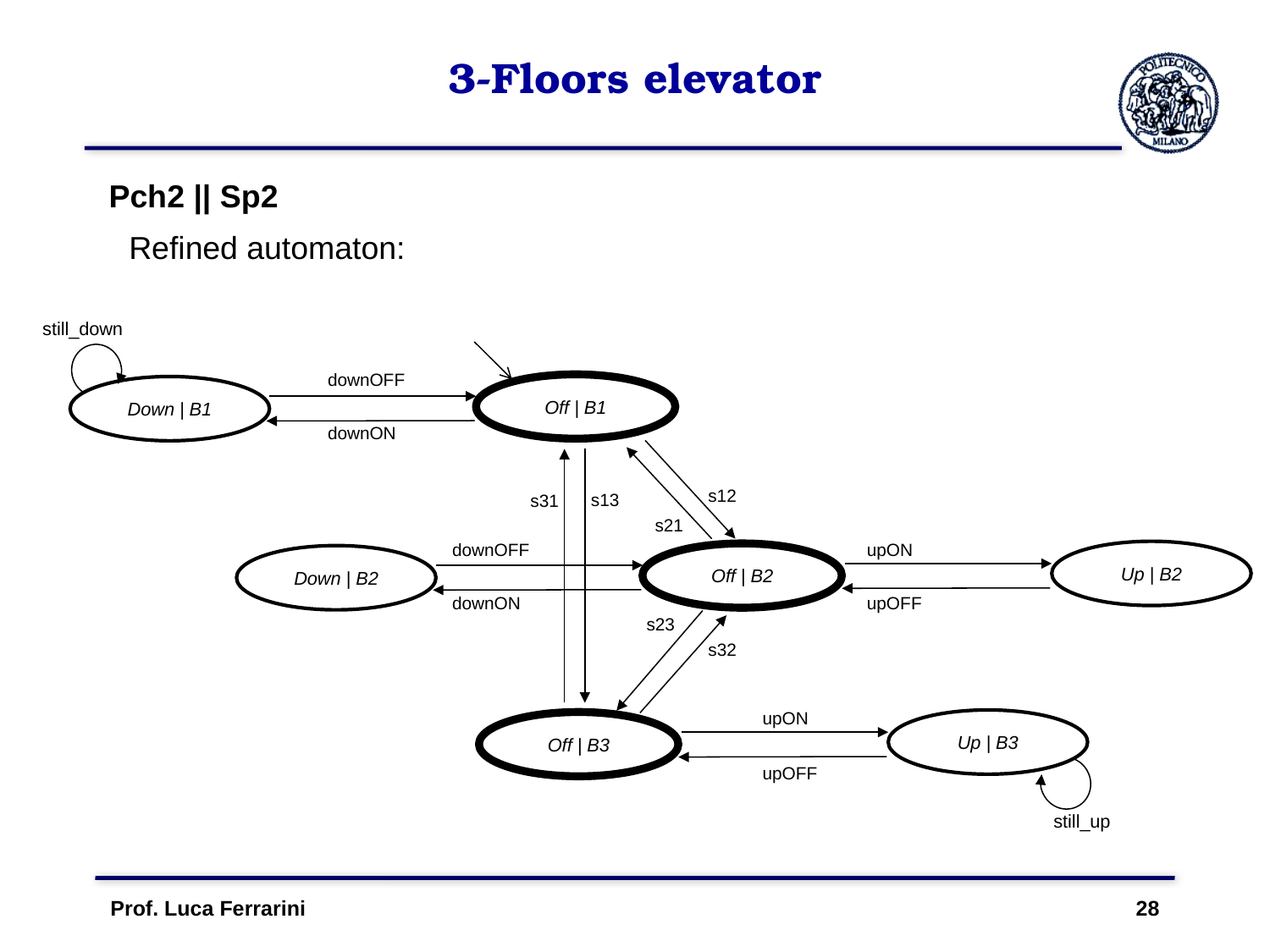

# 3-Floors elevator
Pch2 || Sp2
Refined automaton:
still_down

downOFF
Off | B1
Down | B1
downON
s12
s13
s31
s21
downOFF
upON
Up | B2
Off | B2
Down | B2
downON
upOFF
s23
s32
upON
Up | B3
Off | B3
upOFF

still_up
Prof. Luca Ferrarini                                                                                                                                            28